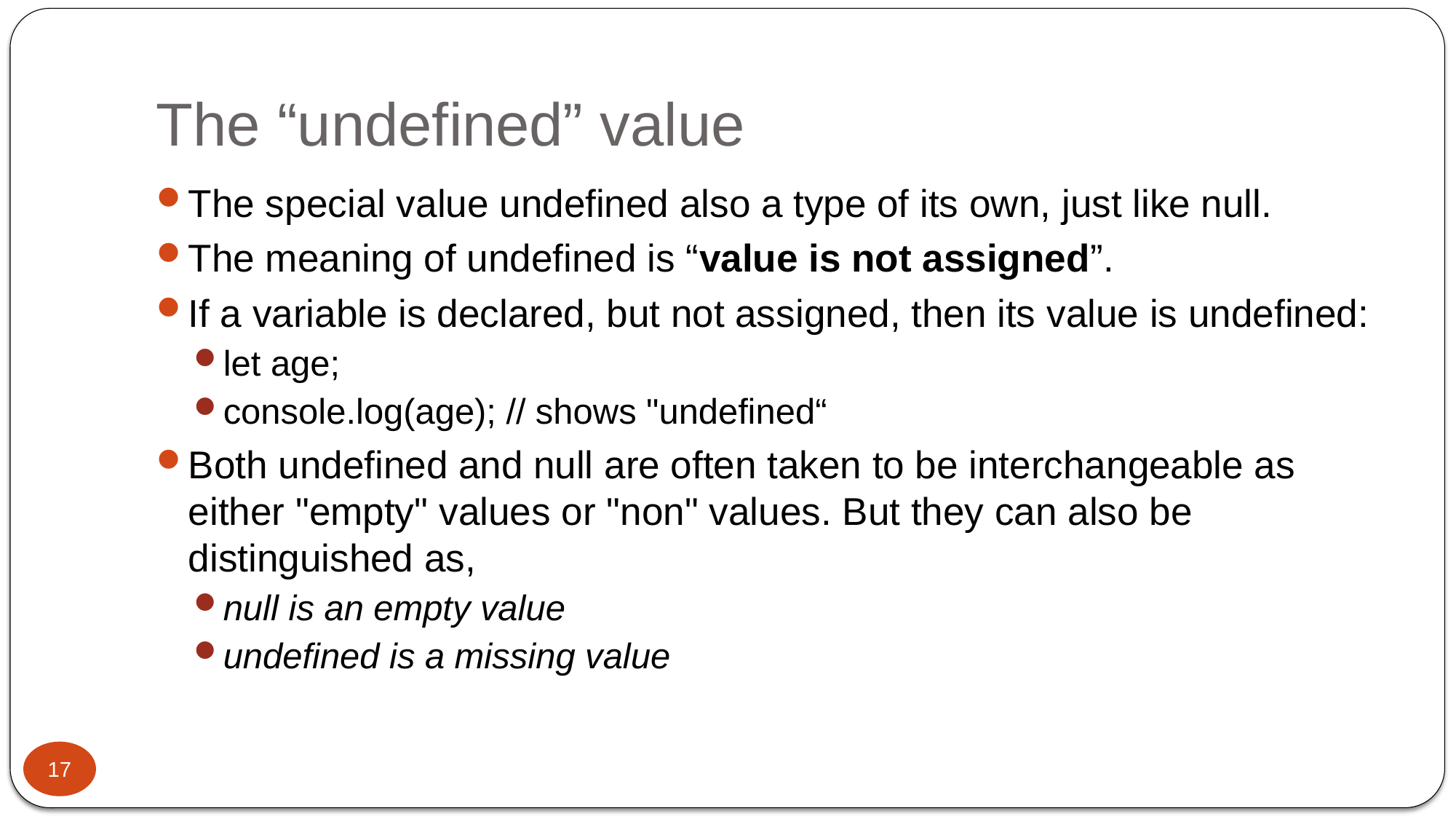

# The “undefined” value
The special value undefined also a type of its own, just like null.
The meaning of undefined is “value is not assigned”.
If a variable is declared, but not assigned, then its value is undefined:
let age;
console.log(age); // shows "undefined“
Both undefined and null are often taken to be interchangeable as either "empty" values or "non" values. But they can also be distinguished as,
null is an empty value
undefined is a missing value

17